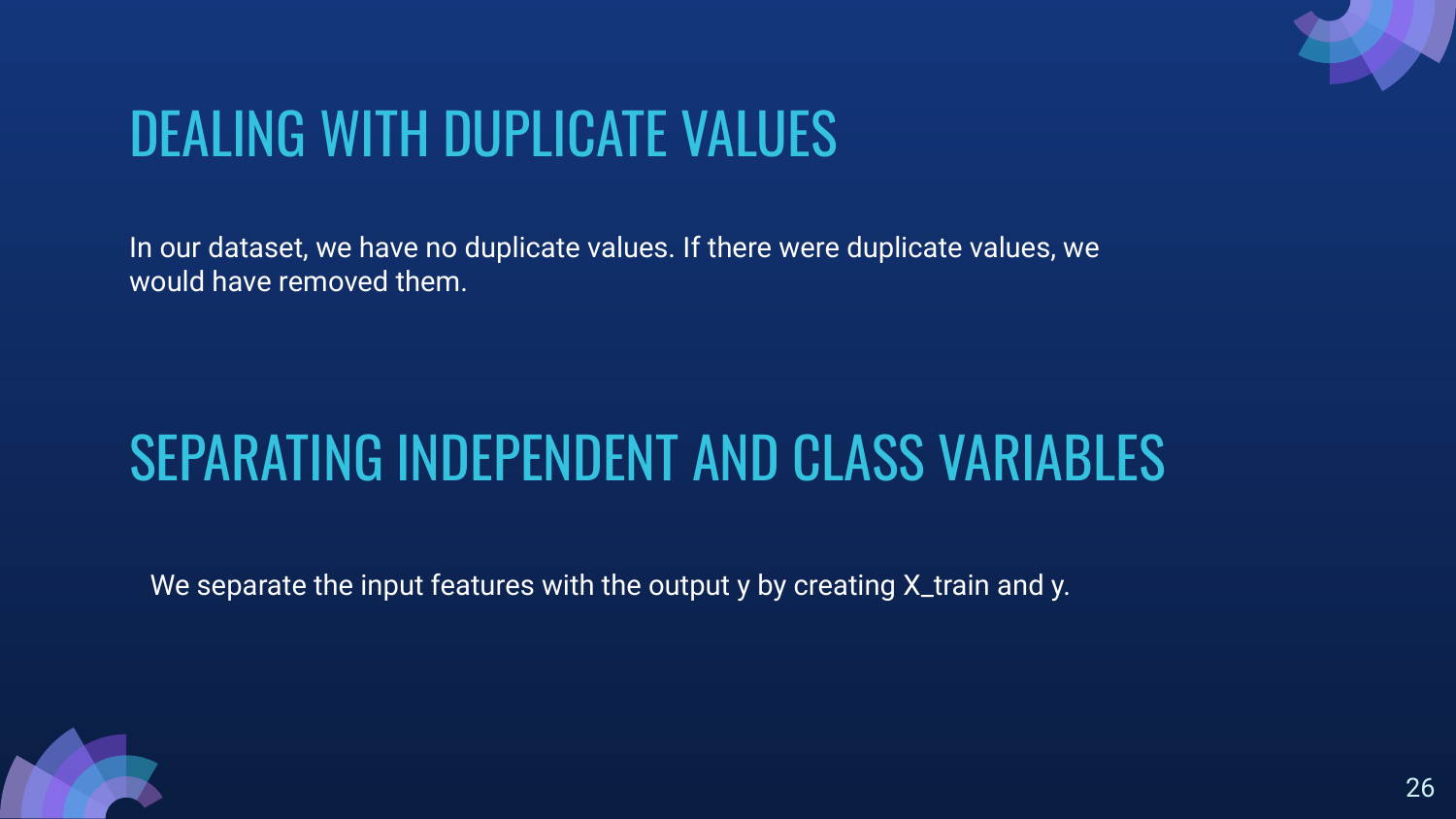

# DEALING WITH DUPLICATE VALUES

In our dataset, we have no duplicate values. If there were duplicate values, we would have removed them.
SEPARATING INDEPENDENT AND CLASS VARIABLES

We separate the input features with the output y by creating X_train and y.
26